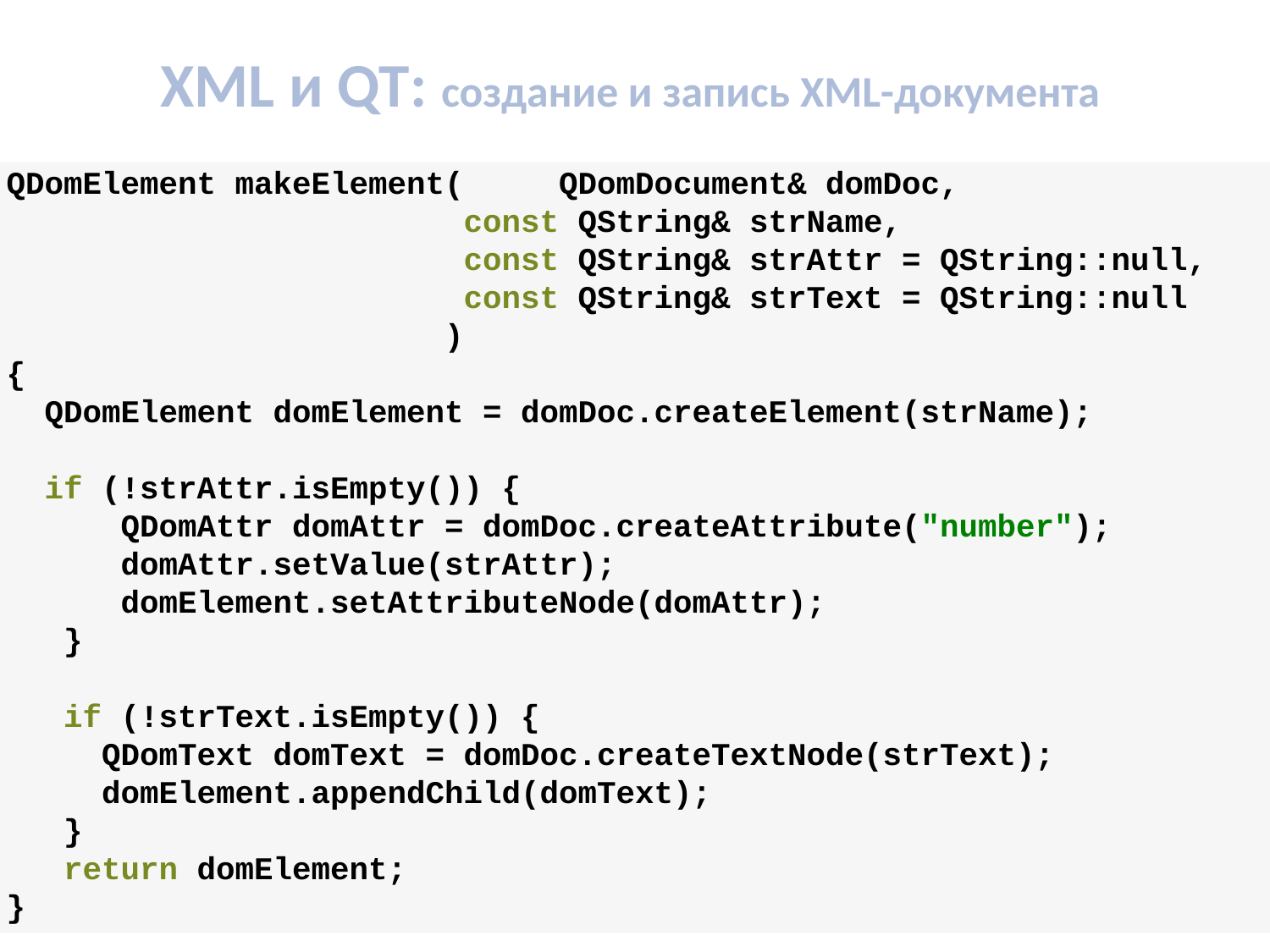

# XML и QT: создание и запись XML-документа
QDomElement makeElement(     QDomDocument& domDoc,
                        const QString& strName,
                        const QString& strAttr = QString::null,
                        const QString& strText = QString::null
                       )
{
  QDomElement domElement = domDoc.createElement(strName);

  if (!strAttr.isEmpty()) {
      QDomAttr domAttr = domDoc.createAttribute("number");
      domAttr.setValue(strAttr);
      domElement.setAttributeNode(domAttr);
   }

   if (!strText.isEmpty()) {
     QDomText domText = domDoc.createTextNode(strText);
     domElement.appendChild(domText);
   }
   return domElement;
}